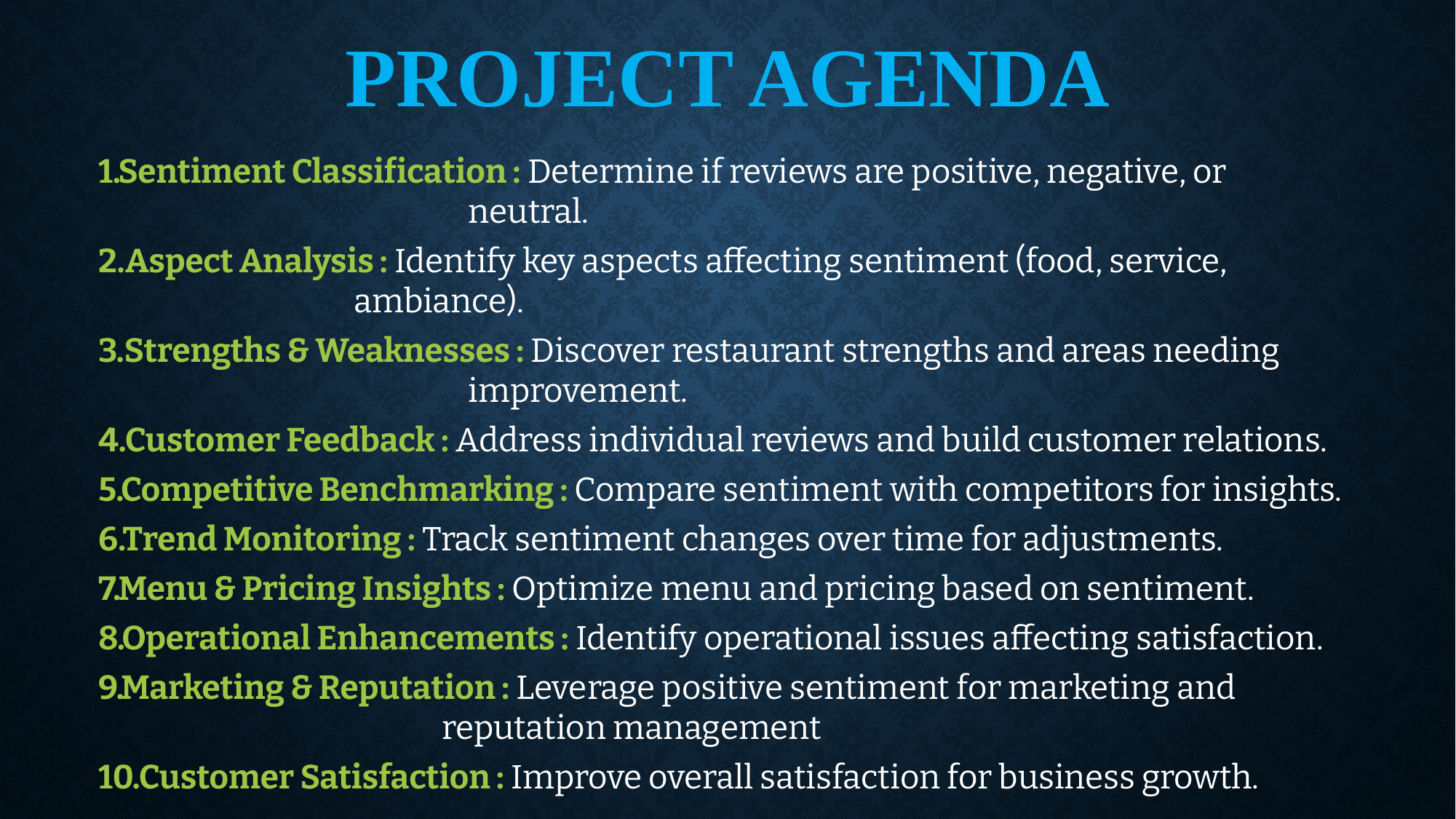

# Project Agenda
Sentiment Classification : Determine if reviews are positive, negative, or
                                                       neutral.

2.Aspect Analysis : Identify key aspects affecting sentiment (food, service,
                                      ambiance).

3.Strengths & Weaknesses : Discover restaurant strengths and areas needing
                                                       improvement.

4.Customer Feedback : Address individual reviews and build customer relations.

Competitive Benchmarking : Compare sentiment with competitors for insights.

Trend Monitoring : Track sentiment changes over time for adjustments.

Menu & Pricing Insights : Optimize menu and pricing based on sentiment.

Operational Enhancements : Identify operational issues affecting satisfaction.

Marketing & Reputation : Leverage positive sentiment for marketing and
                                                   reputation management

10.Customer Satisfaction : Improve overall satisfaction for business growth.